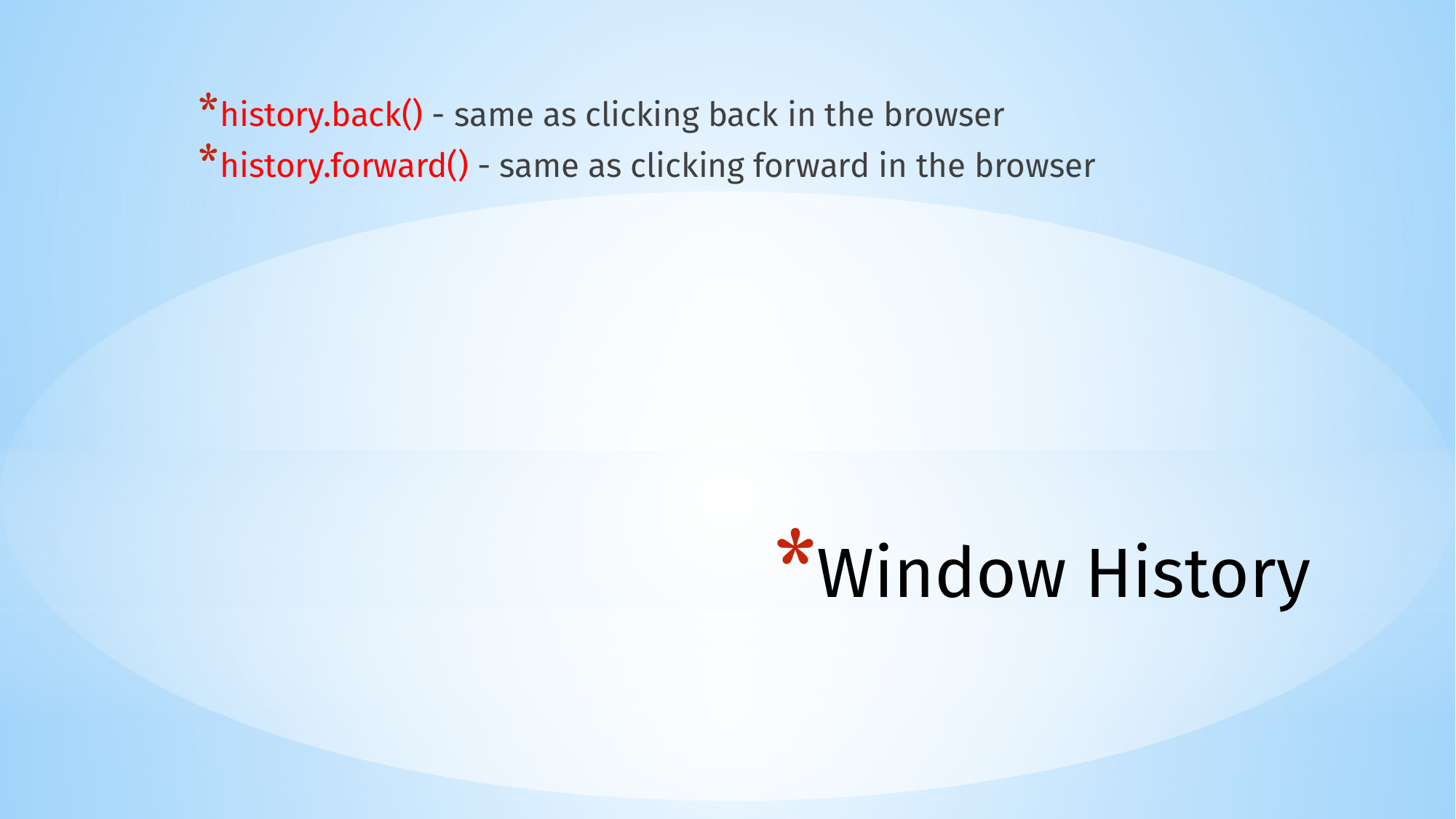

history.back() - same as clicking back in the browser
history.forward() - same as clicking forward in the browser
# Window History